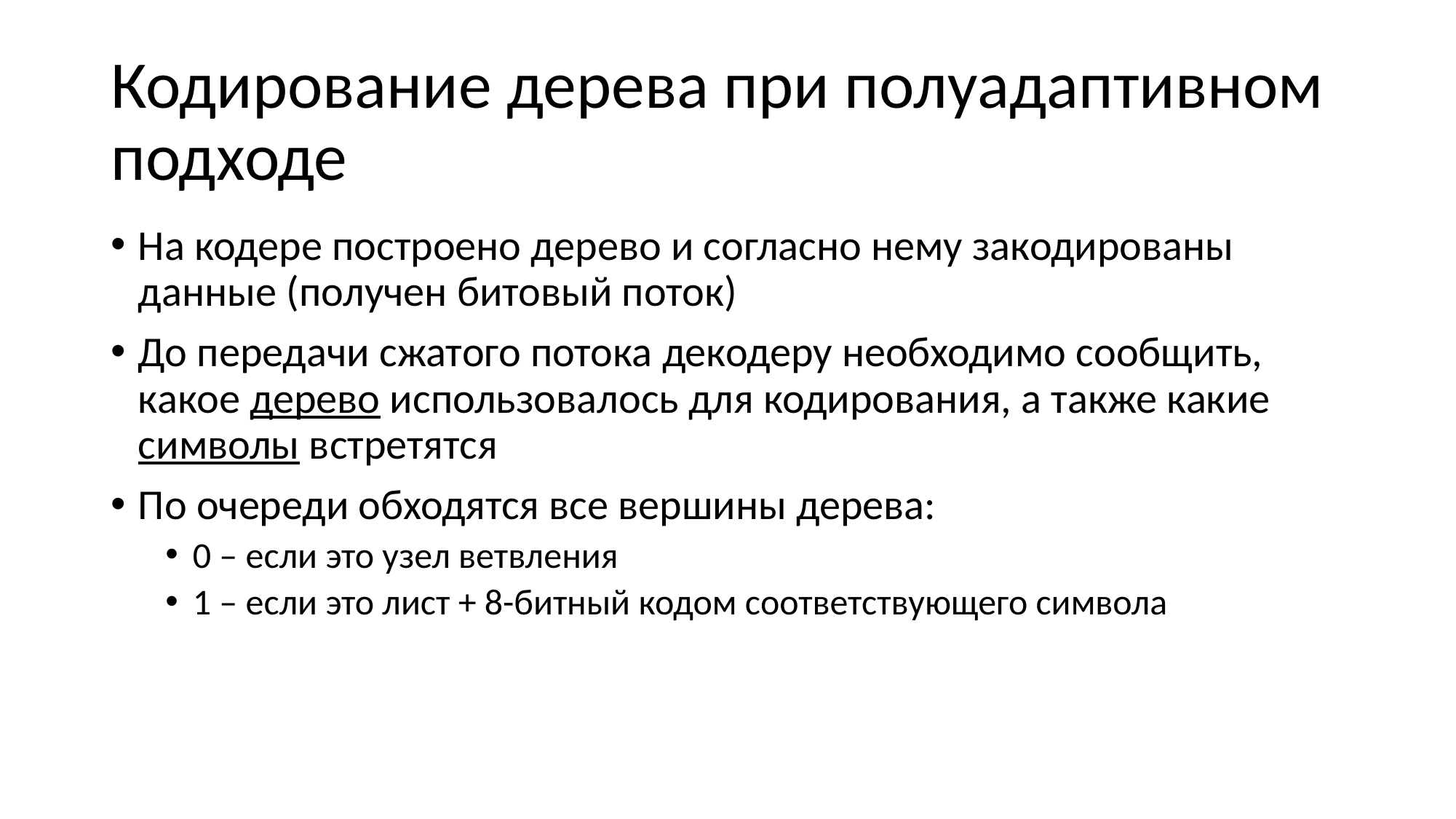

# Кодирование дерева при полуадаптивном подходе
На кодере построено дерево и согласно нему закодированы данные (получен битовый поток)
До передачи сжатого потока декодеру необходимо сообщить, какое дерево использовалось для кодирования, а также какие символы встретятся
По очереди обходятся все вершины дерева:
0 – если это узел ветвления
1 – если это лист + 8-битный кодом соответствующего символа